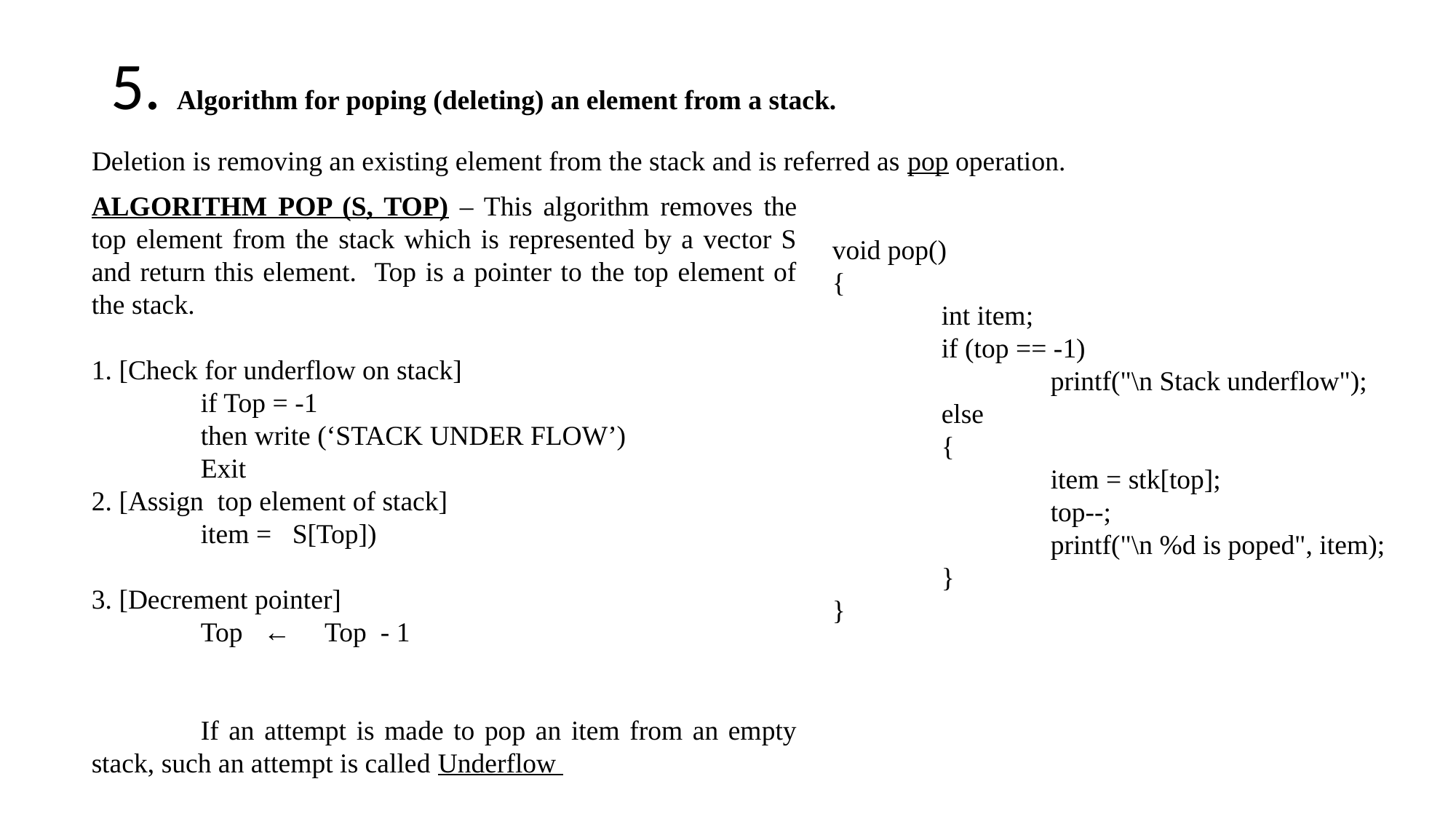

# 5. Algorithm for poping (deleting) an element from a stack.
Deletion is removing an existing element from the stack and is referred as pop operation.

ALGORITHM POP (S, TOP) – This algorithm removes the top element from the stack which is represented by a vector S and return this element.  Top is a pointer to the top element of the stack.

1. [Check for underflow on stack]
	if Top = -1
	then write (‘STACK UNDER FLOW’)
	Exit
2. [Assign  top element of stack]
	item =   S[Top])

3. [Decrement pointer]
	Top   ←     Top  - 1

	If an attempt is made to pop an item from an empty stack, such an attempt is called Underflow
void pop()
{
	int item;
	if (top == -1)
		printf("\n Stack underflow");
	else
	{
		item = stk[top];
		top--;
		printf("\n %d is poped", item);
	}
}